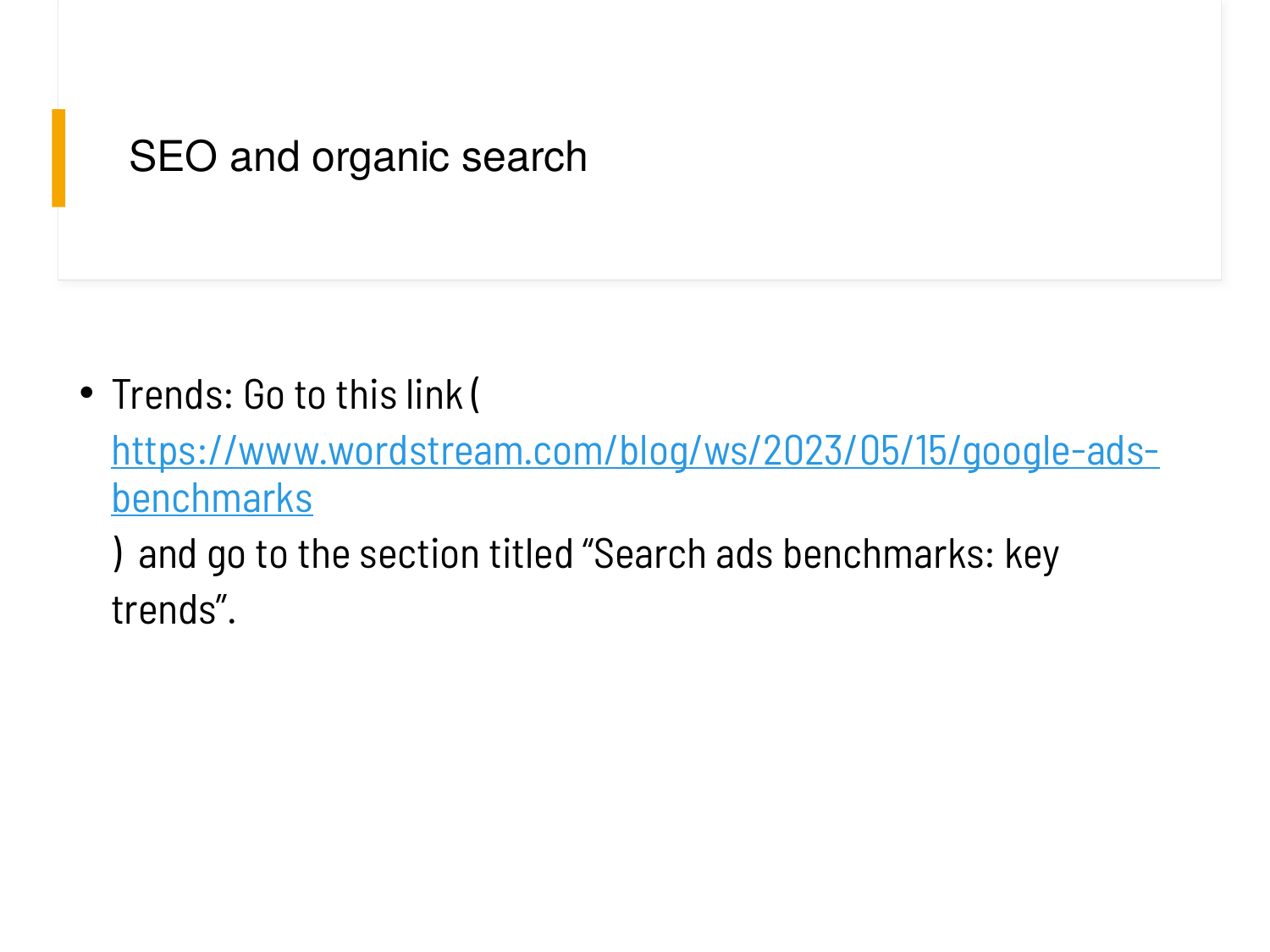

# SEO and organic search
Trends: Go to this link (https://www.wordstream.com/blog/ws/2023/05/15/google-ads-benchmarks)  and go to the section titled “Search ads benchmarks: key trends”.